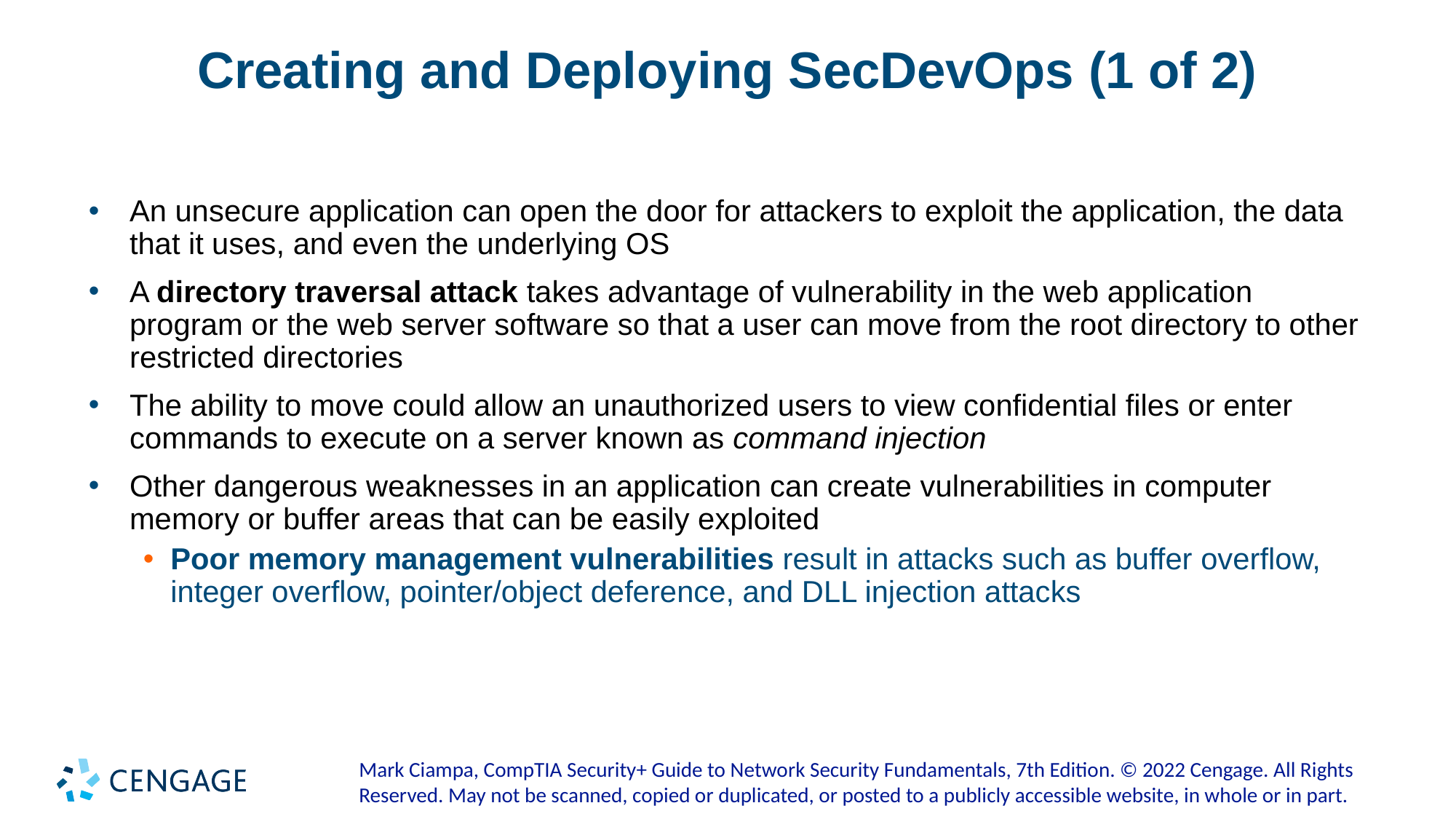

# Creating and Deploying SecDevOps (1 of 2)
An unsecure application can open the door for attackers to exploit the application, the data that it uses, and even the underlying OS
A directory traversal attack takes advantage of vulnerability in the web application program or the web server software so that a user can move from the root directory to other restricted directories
The ability to move could allow an unauthorized users to view confidential files or enter commands to execute on a server known as command injection
Other dangerous weaknesses in an application can create vulnerabilities in computer memory or buffer areas that can be easily exploited
Poor memory management vulnerabilities result in attacks such as buffer overflow, integer overflow, pointer/object deference, and DLL injection attacks